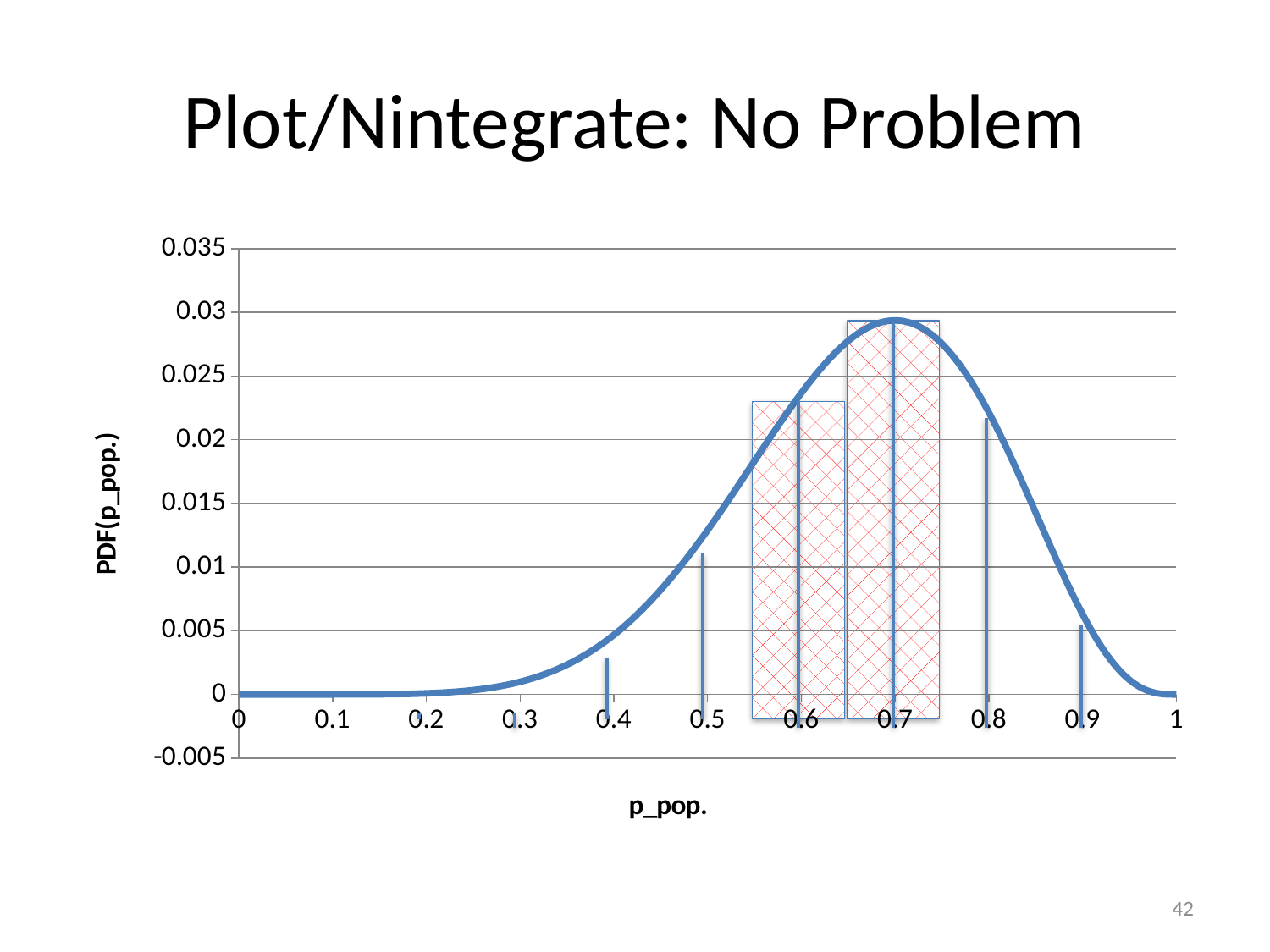

# Plot/Nintegrate: No Problem

### Chart

| Category | pdf(p_pop) |
|---|---|

42